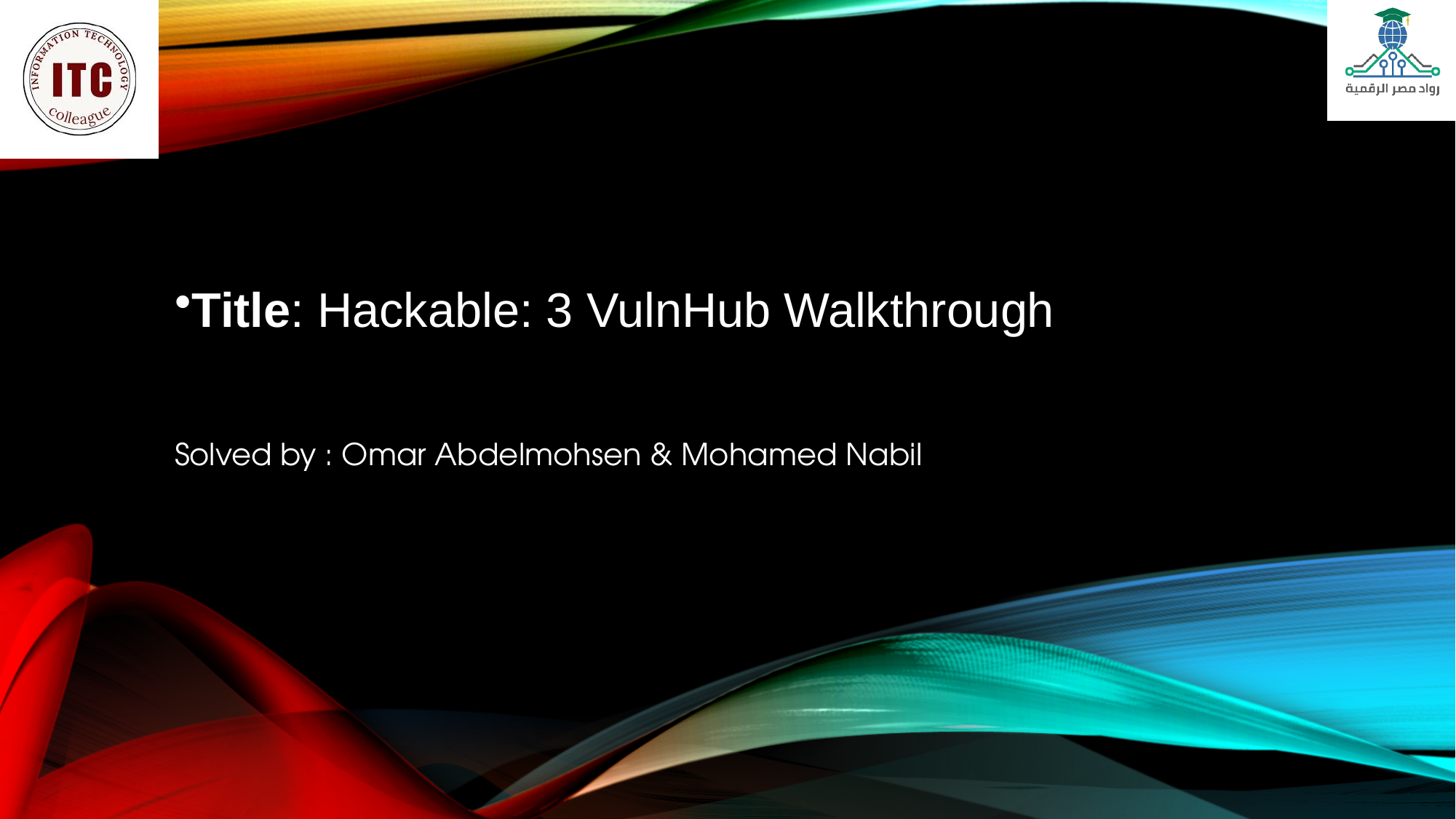

# Title: Hackable: 3 VulnHub Walkthrough

Solved by : Omar Abdelmohsen & Mohamed Nabil